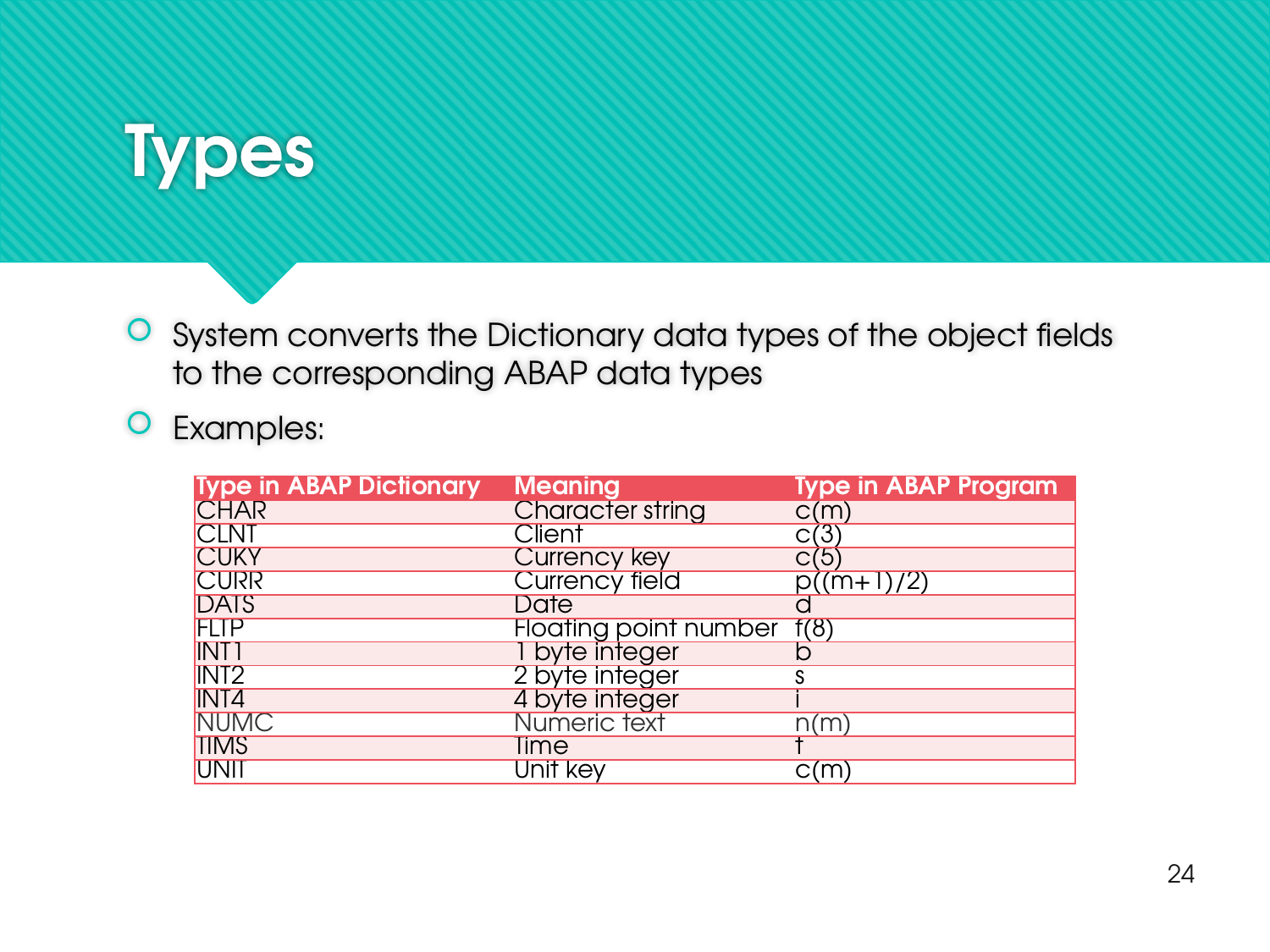

# Types
System converts the Dictionary data types of the object fields to the corresponding ABAP data types
Examples:

| Type in ABAP Dictionary | Meaning | Type in ABAP Program |
| --- | --- | --- |
| CHAR | Character string | c(m) |
| CLNT | Client | c(3) |
| CUKY | Currency key | c(5) |
| CURR | Currency field | p((m+1)/2) |
| DATS | Date | d |
| FLTP | Floating point number | f(8) |
| INT1 | 1 byte integer | b |
| INT2 | 2 byte integer | s |
| INT4 | 4 byte integer | i |
| NUMC | Numeric text | n(m) |
| TIMS | Time | t |
| UNIT | Unit key | c(m) |
24